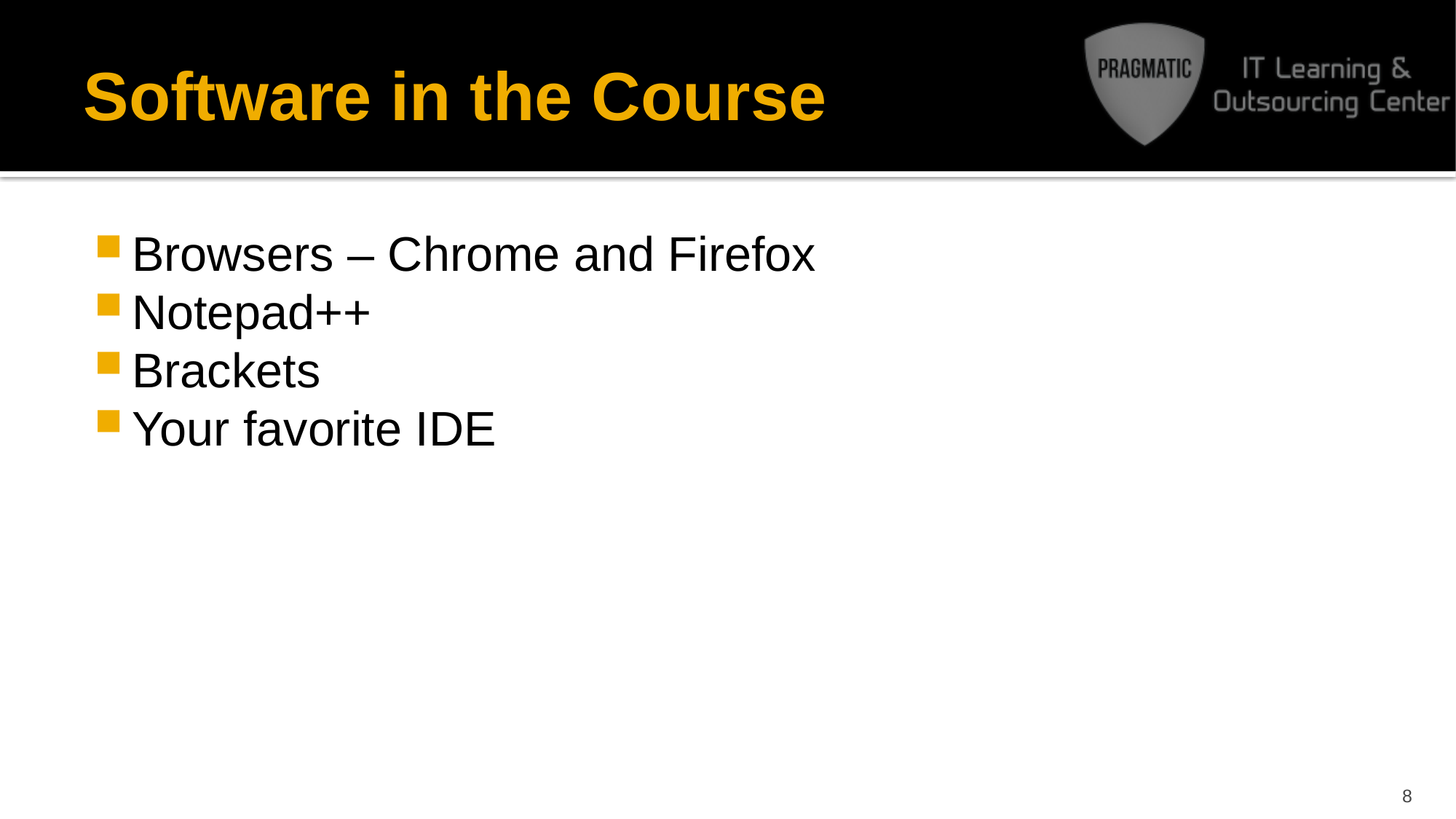

# Software in the Course
Browsers – Chrome and Firefox
Notepad++
Brackets
Your favorite IDE

8